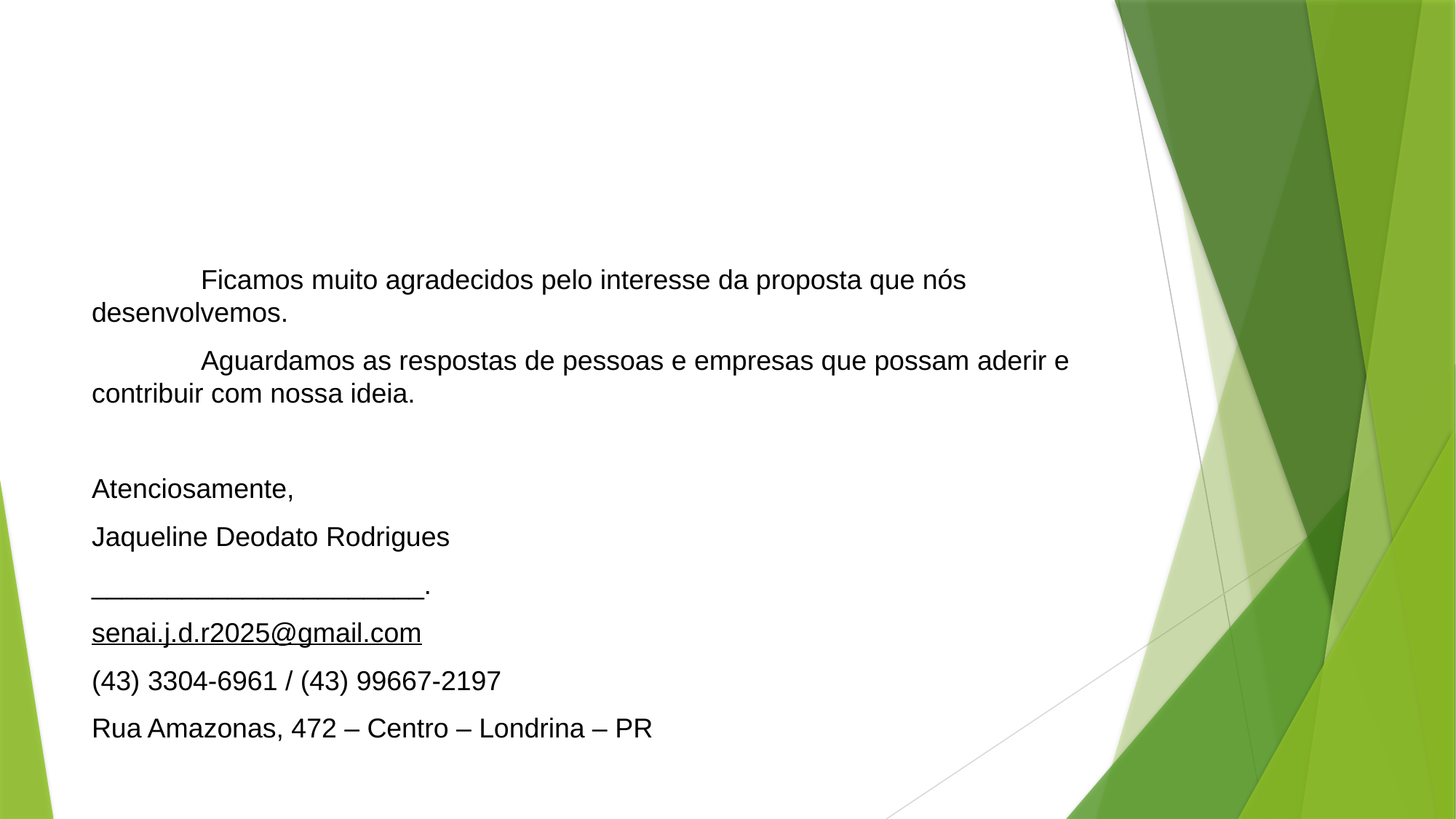

#
	Ficamos muito agradecidos pelo interesse da proposta que nós desenvolvemos.
	Aguardamos as respostas de pessoas e empresas que possam aderir e contribuir com nossa ideia.

Atenciosamente,
Jaqueline Deodato Rodrigues
______________________.
senai.j.d.r2025@gmail.com
(43) 3304-6961 / (43) 99667-2197
Rua Amazonas, 472 – Centro – Londrina – PR